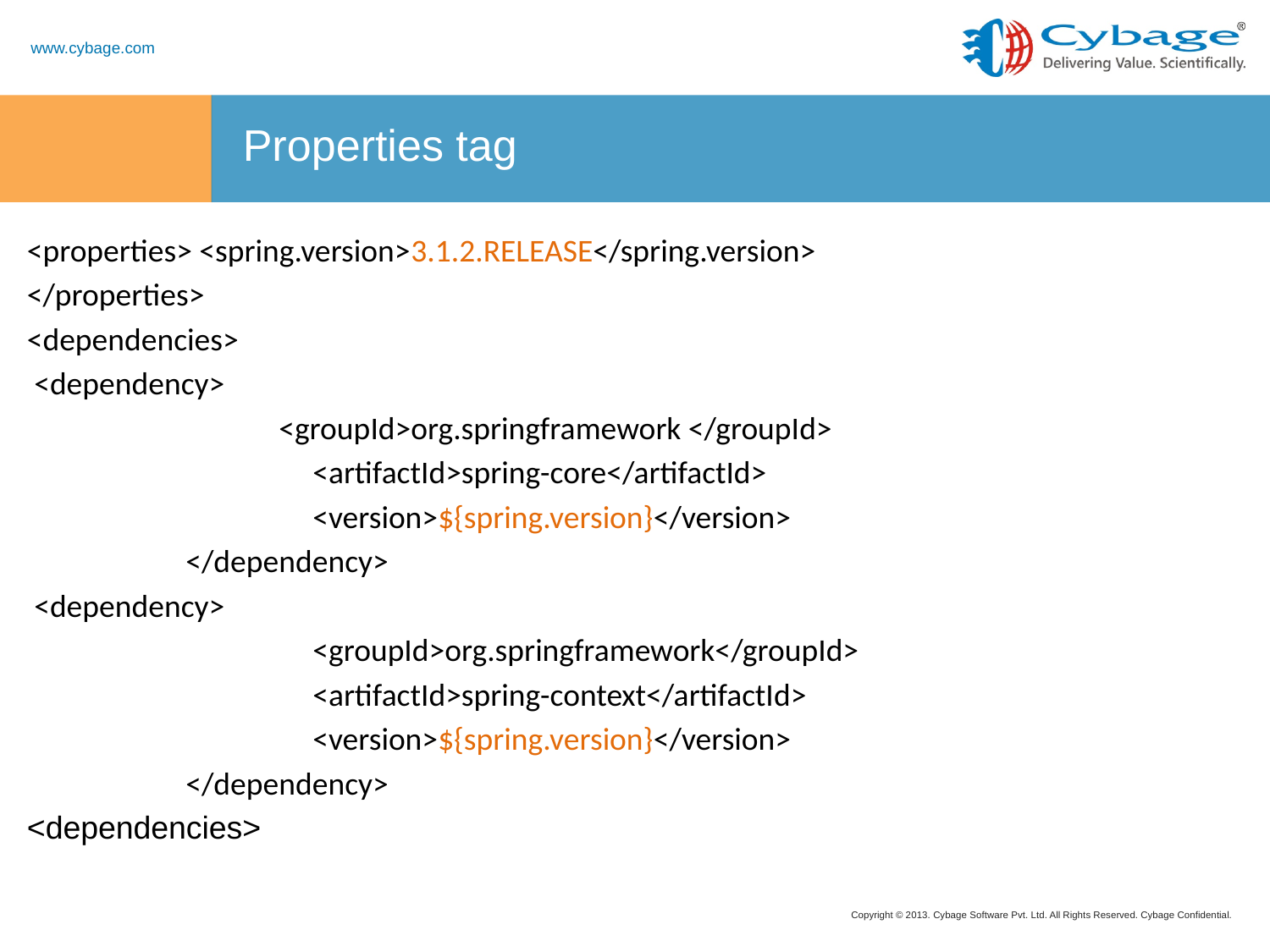

# Properties tag
<properties> <spring.version>3.1.2.RELEASE</spring.version>
</properties>
<dependencies>
 <dependency>
                                   <groupId>org.springframework </groupId>
			<artifactId>spring-core</artifactId>
			<version>${spring.version}</version>
		</dependency>
 <dependency>
			<groupId>org.springframework</groupId>
			<artifactId>spring-context</artifactId>
			<version>${spring.version}</version>
		</dependency>
<dependencies>